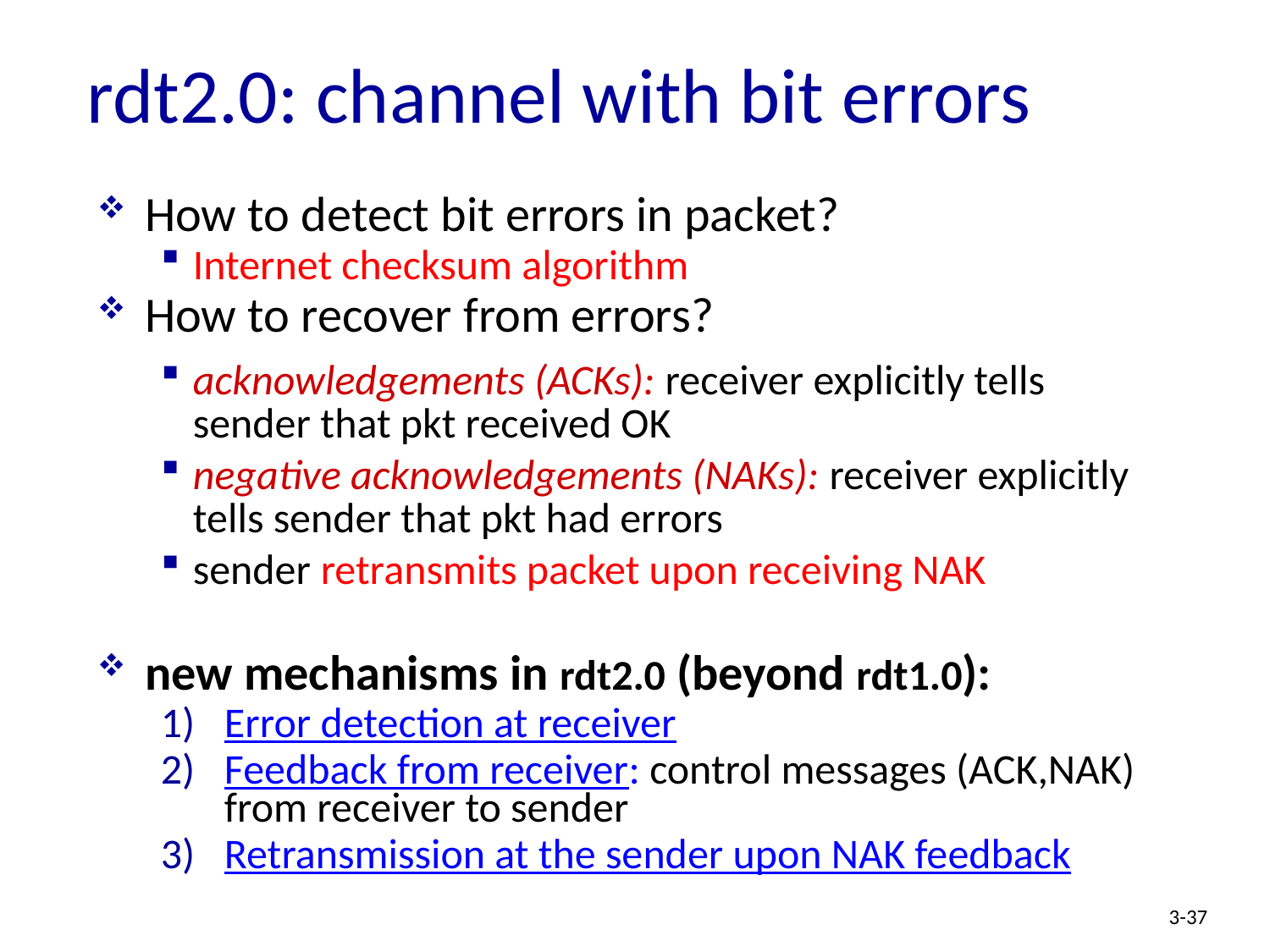

# rdt2.0: channel with bit errors
How to detect bit errors in packet?
Internet checksum algorithm
How to recover from errors?
acknowledgements (ACKs): receiver explicitly tells sender that pkt received OK
negative acknowledgements (NAKs): receiver explicitly tells sender that pkt had errors
sender retransmits packet upon receiving NAK

new mechanisms in rdt2.0 (beyond rdt1.0):
Error detection at receiver
Feedback from receiver: control messages (ACK,NAK) from receiver to sender
Retransmission at the sender upon NAK feedback
3-37